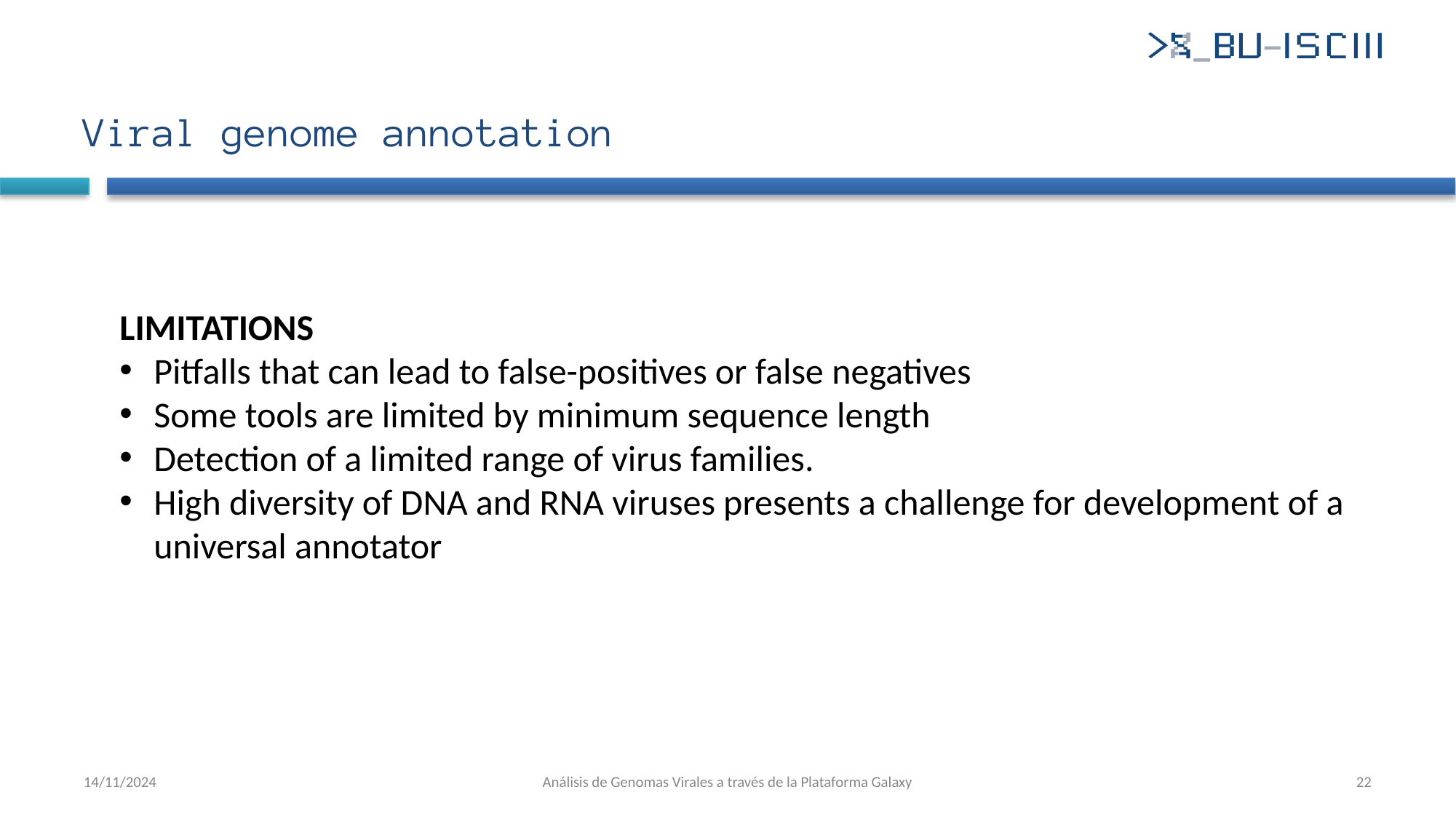

# Viral genome annotation

LIMITATIONS
Pitfalls that can lead to false-positives or false negatives
Some tools are limited by minimum sequence length
Detection of a limited range of virus families.
High diversity of DNA and RNA viruses presents a challenge for development of a universal annotator

14/11/2024
Análisis de Genomas Virales a través de la Plataforma Galaxy
22